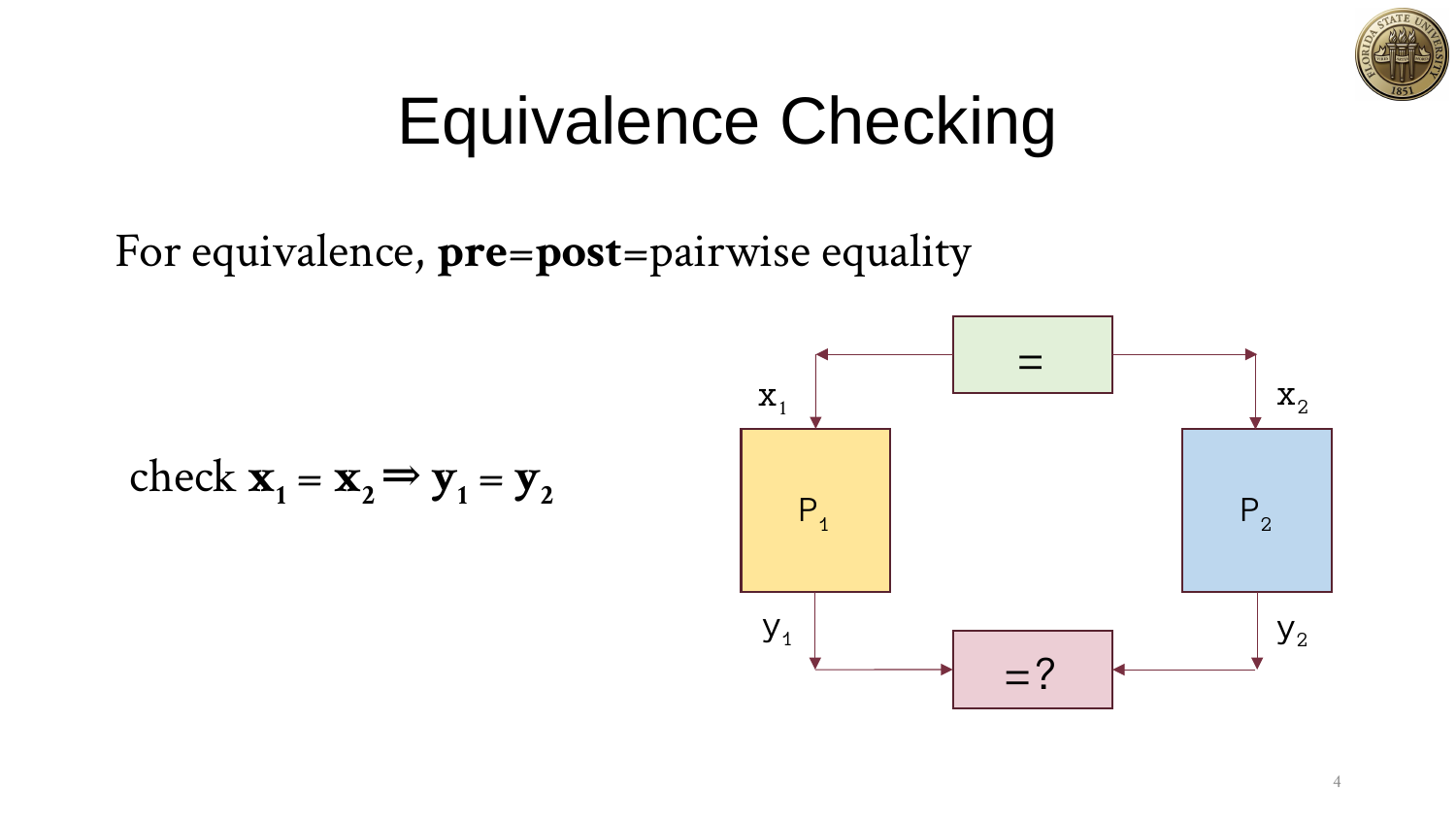

# Equivalence Checking
For equivalence, pre=post=pairwise equality
=
x2
x1
P1
P2
y1
y2
=?
check x1 = x2 ⇒ y1 = y2
4